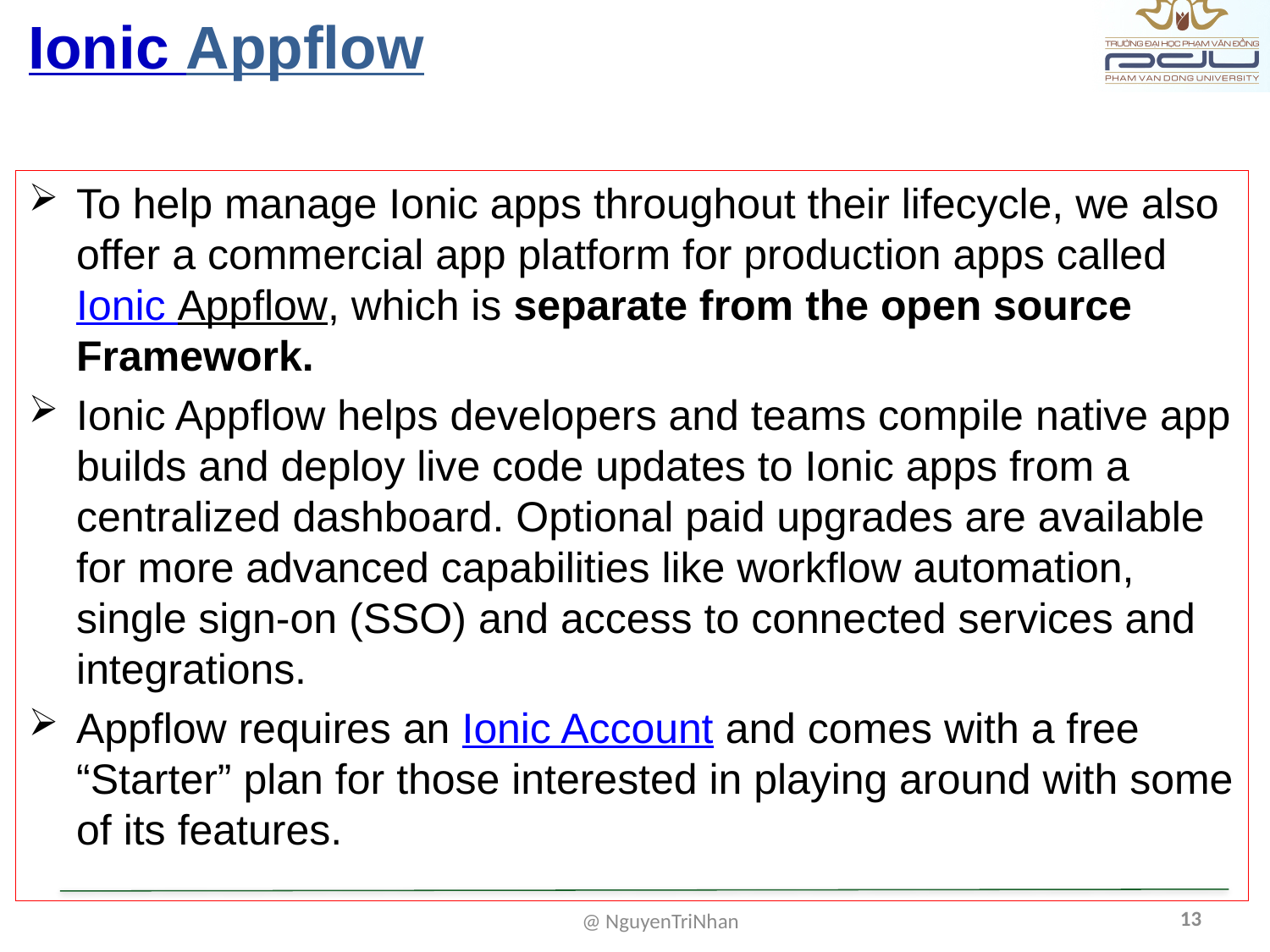

# Ionic Appflow
To help manage Ionic apps throughout their lifecycle, we also offer a commercial app platform for production apps called Ionic Appflow, which is separate from the open source Framework.
Ionic Appflow helps developers and teams compile native app builds and deploy live code updates to Ionic apps from a centralized dashboard. Optional paid upgrades are available for more advanced capabilities like workflow automation, single sign-on (SSO) and access to connected services and integrations.
Appflow requires an Ionic Account and comes with a free “Starter” plan for those interested in playing around with some of its features.

13
@ NguyenTriNhan